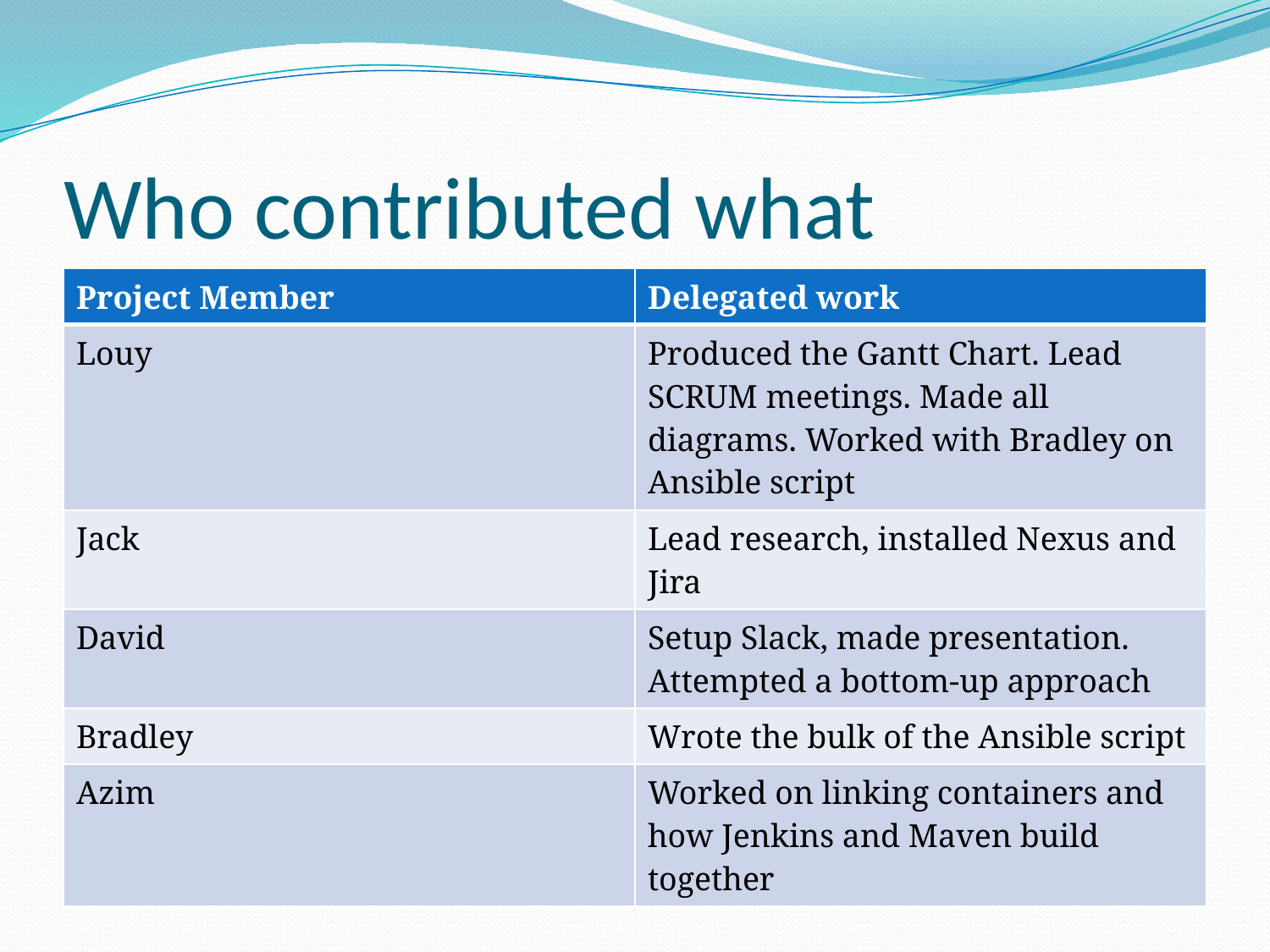

# Who contributed what
| Project Member | Delegated work |
| --- | --- |
| Louy | Produced the Gantt Chart. Lead SCRUM meetings. Made all diagrams. Worked with Bradley on Ansible script |
| Jack | Lead research, installed Nexus and Jira |
| David | Setup Slack, made presentation. Attempted a bottom-up approach |
| Bradley | Wrote the bulk of the Ansible script |
| Azim | Worked on linking containers and how Jenkins and Maven build together |